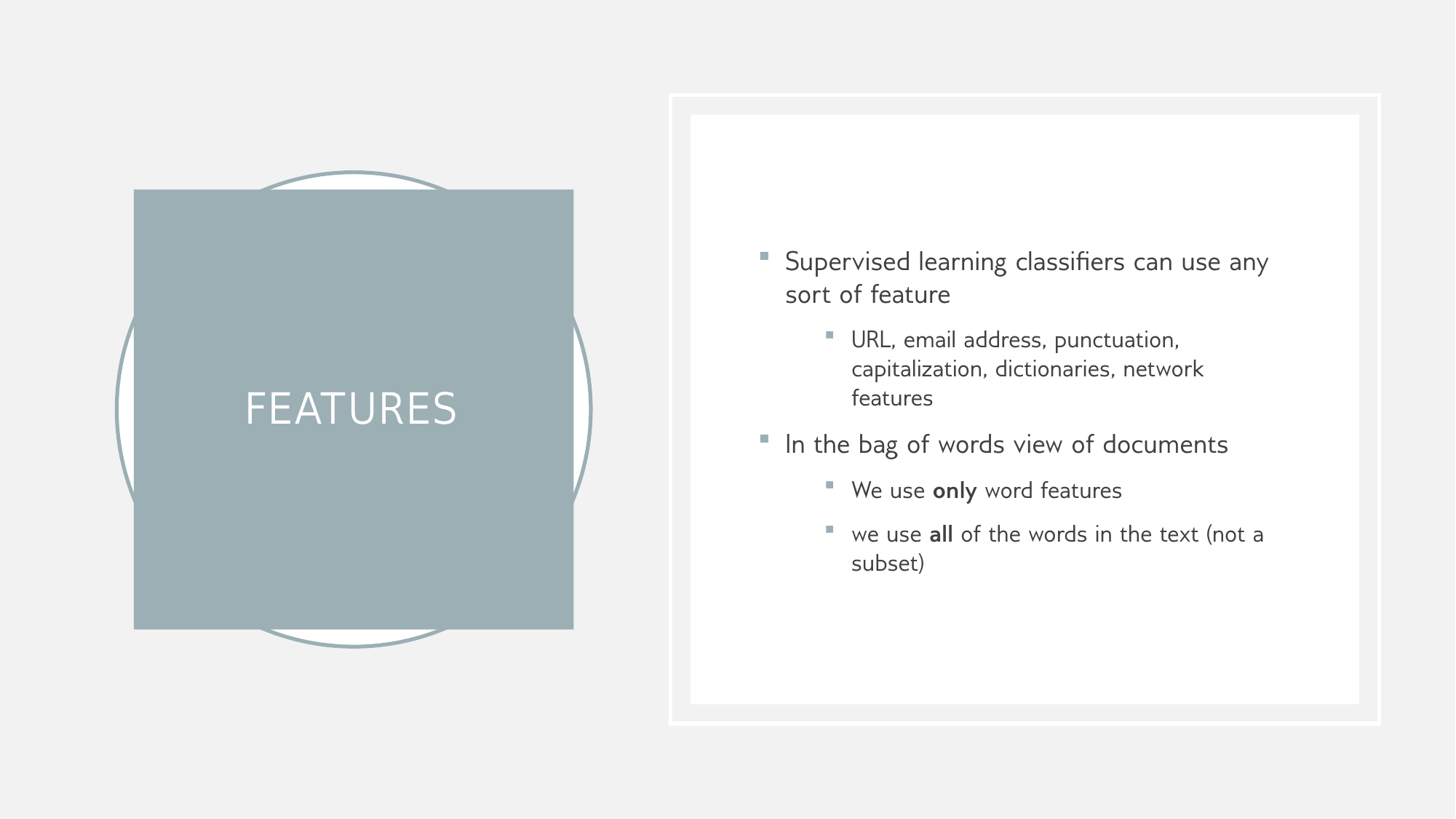

Supervised learning classifiers can use any sort of feature
URL, email address, punctuation, capitalization, dictionaries, network features
In the bag of words view of documents
We use only word features
we use all of the words in the text (not a subset)
# Features